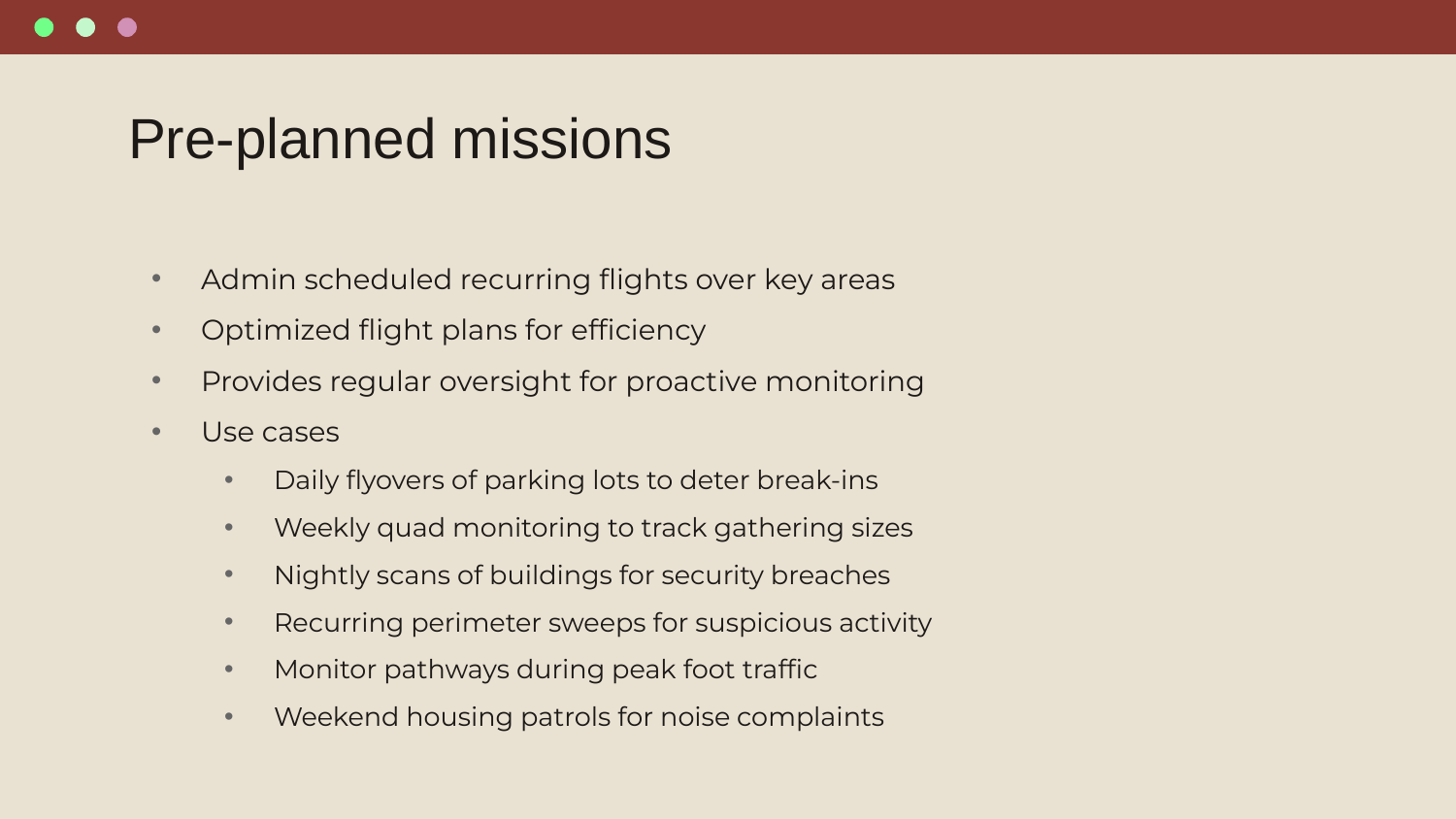

# Pre-planned missions
Admin scheduled recurring flights over key areas
Optimized flight plans for efficiency
Provides regular oversight for proactive monitoring
Use cases
Daily flyovers of parking lots to deter break-ins
Weekly quad monitoring to track gathering sizes
Nightly scans of buildings for security breaches
Recurring perimeter sweeps for suspicious activity
Monitor pathways during peak foot traffic
Weekend housing patrols for noise complaints